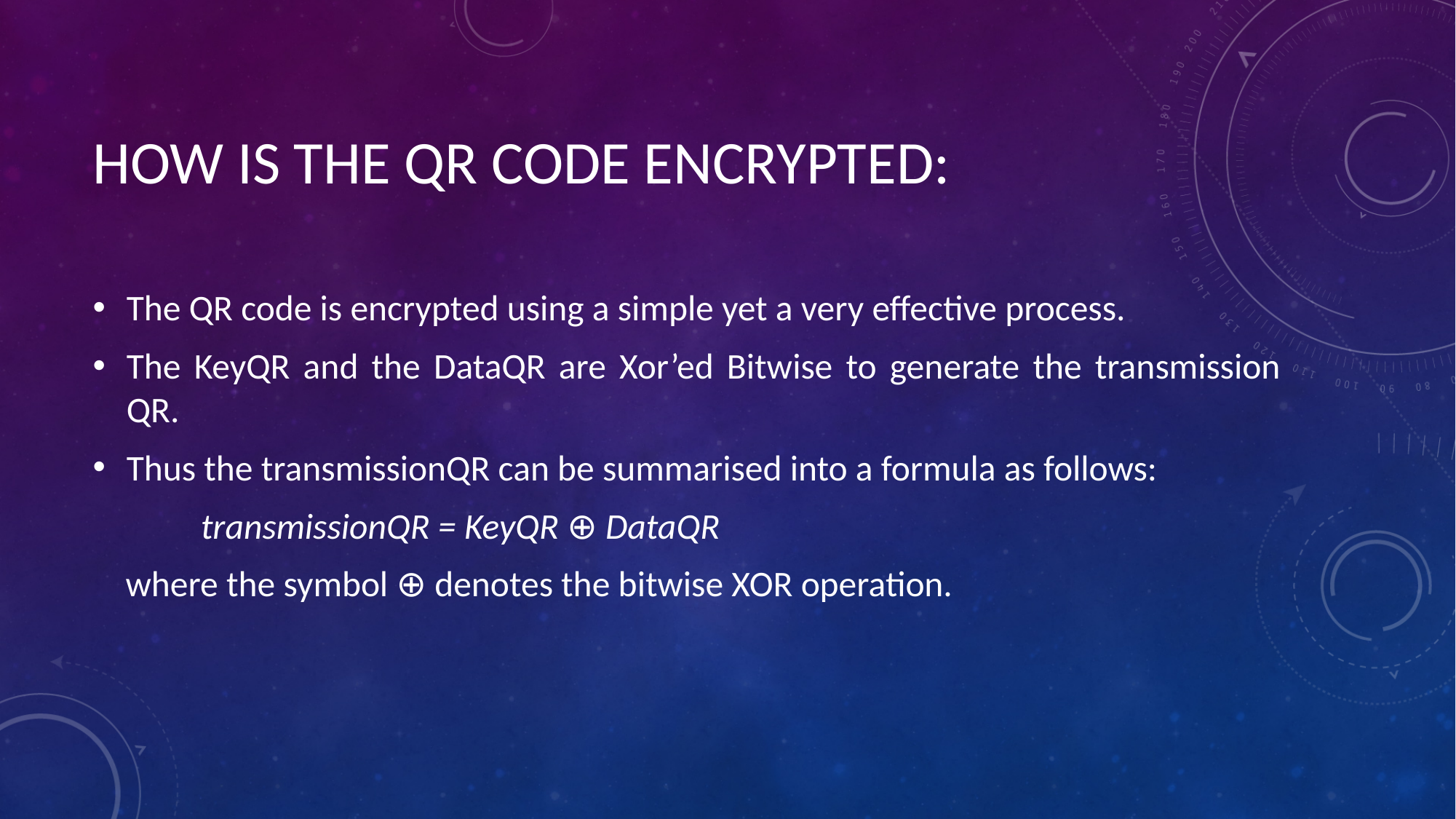

# HOW IS THE QR CODE ENCRYPTED:
The QR code is encrypted using a simple yet a very effective process.
The KeyQR and the DataQR are Xor’ed Bitwise to generate the transmission QR.
Thus the transmissionQR can be summarised into a formula as follows:
						transmissionQR = KeyQR ⊕ DataQR
    where the symbol ⊕ denotes the bitwise XOR operation.